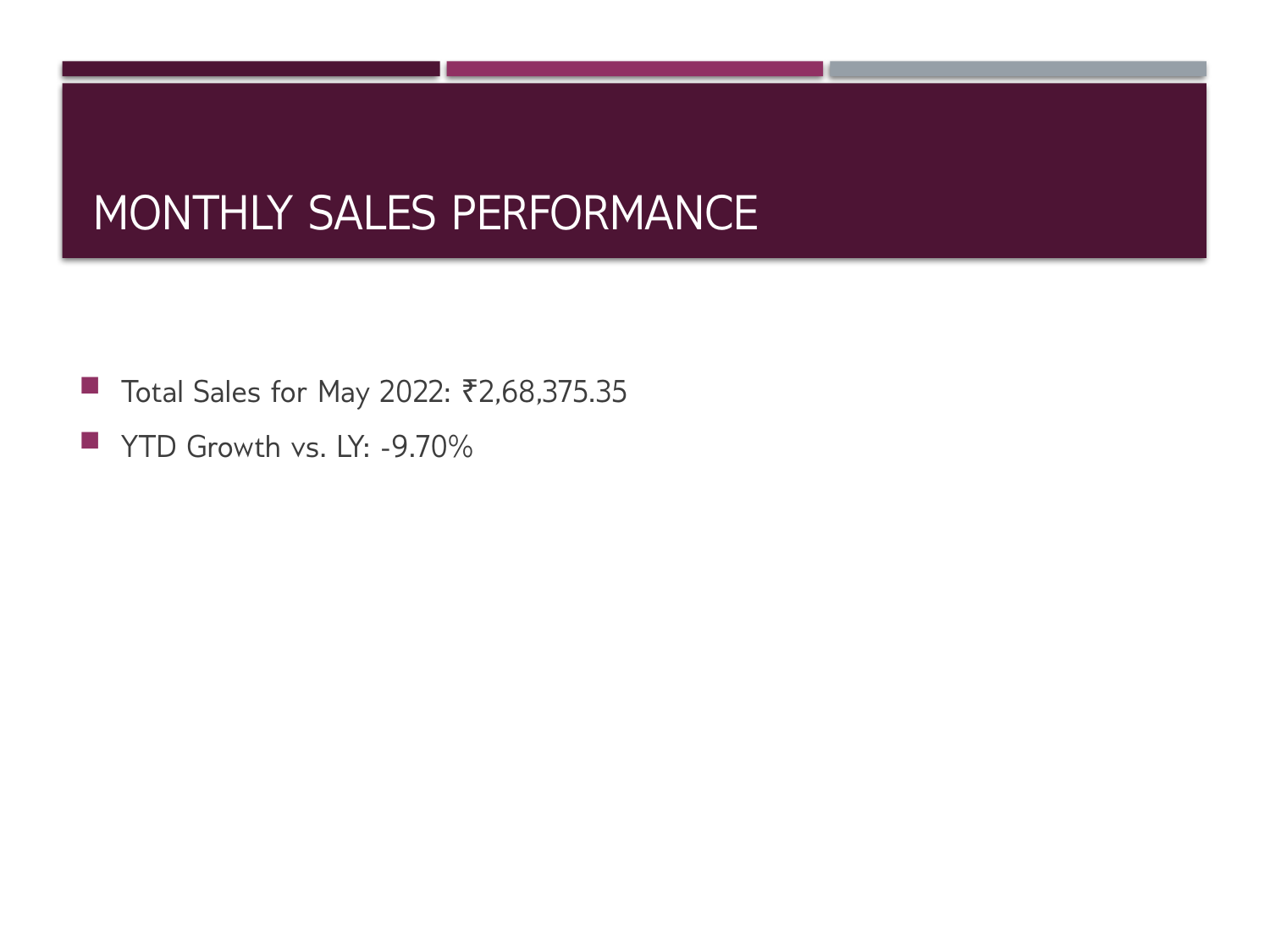

# Monthly Sales Performance
Total Sales for May 2022: ₹2,68,375.35
YTD Growth vs. LY: -9.70%